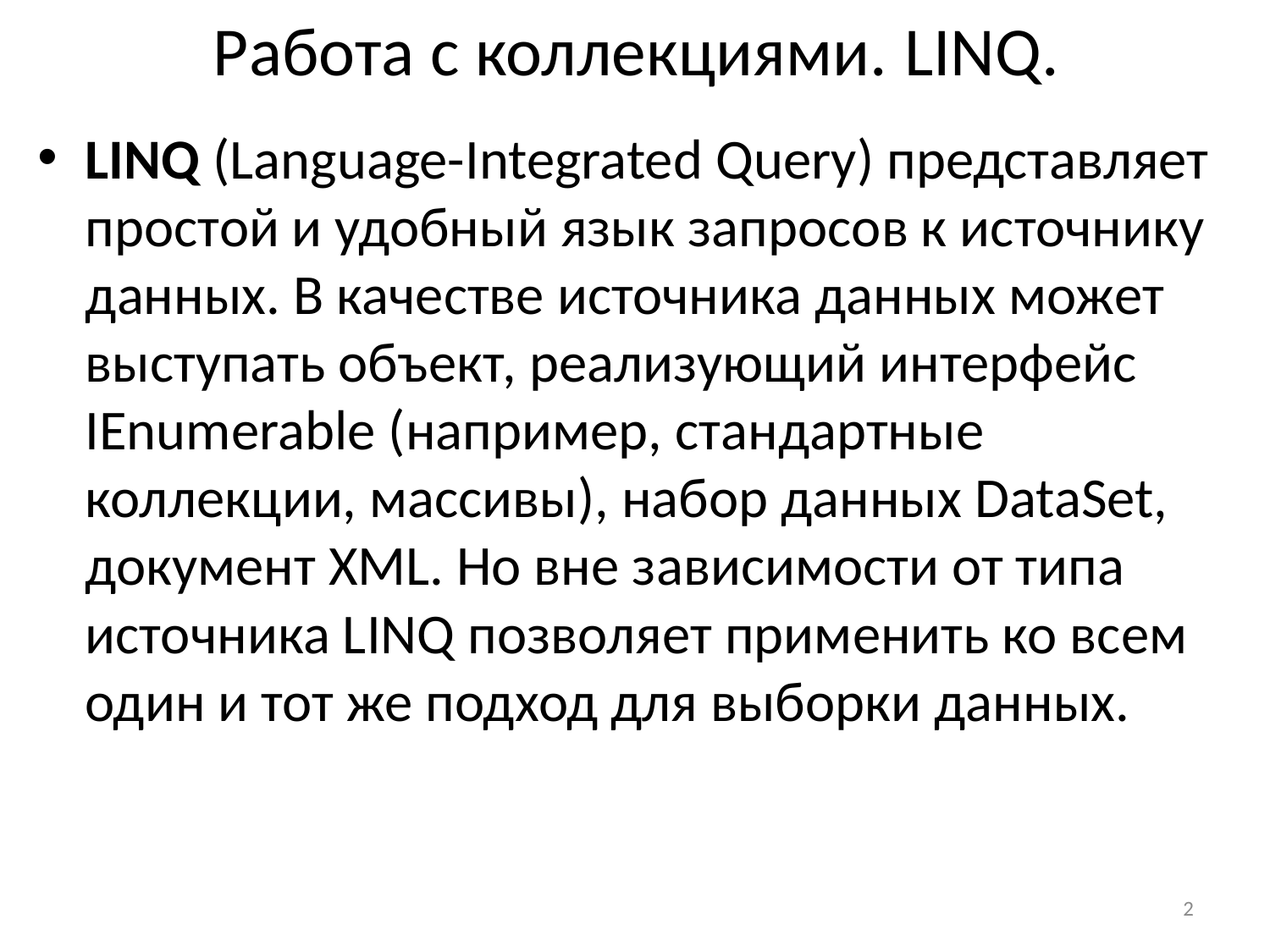

# Работа с коллекциями. LINQ.
LINQ (Language-Integrated Query) представляет простой и удобный язык запросов к источнику данных. В качестве источника данных может выступать объект, реализующий интерфейс IEnumerable (например, стандартные коллекции, массивы), набор данных DataSet, документ XML. Но вне зависимости от типа источника LINQ позволяет применить ко всем один и тот же подход для выборки данных.
2